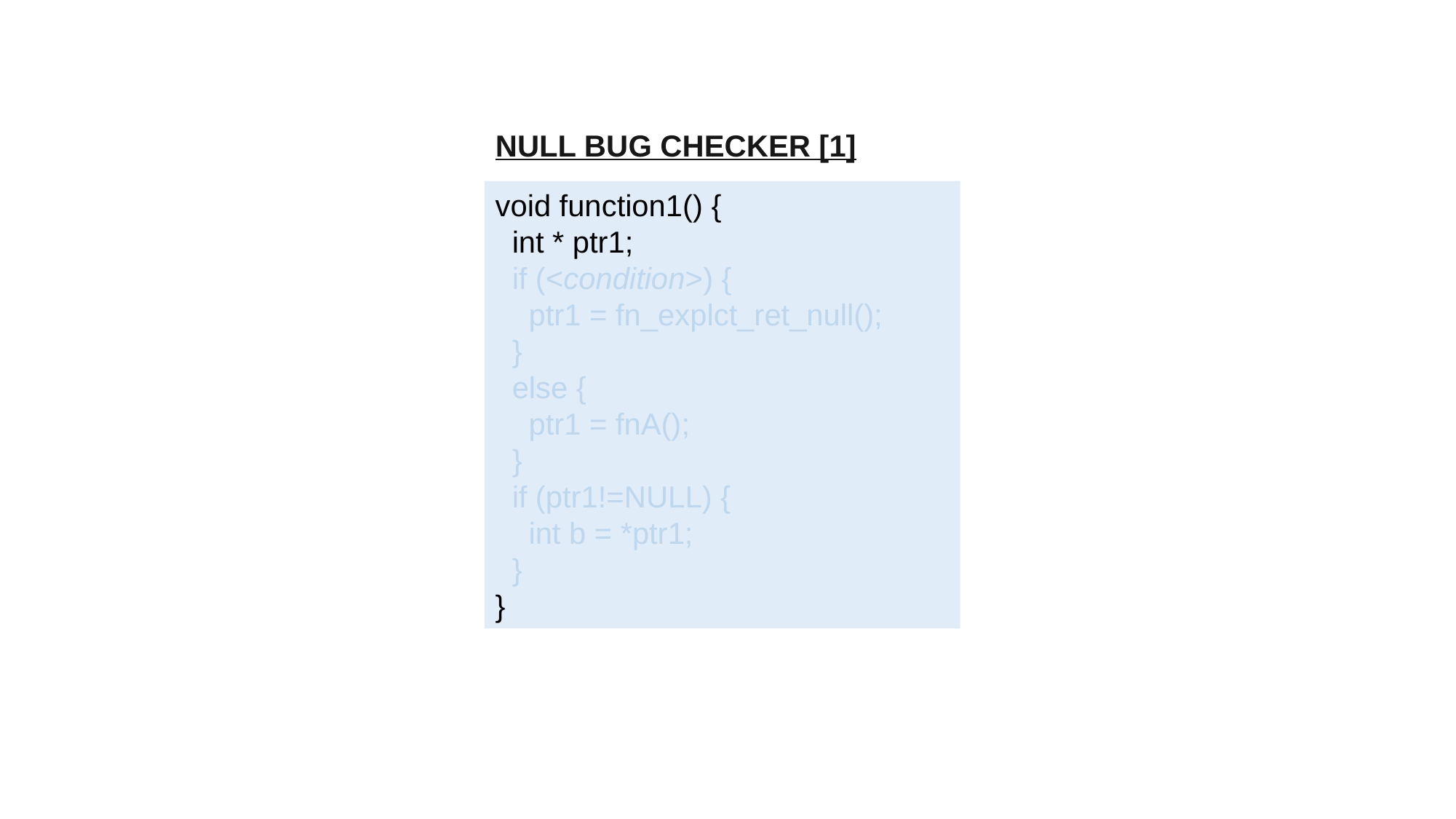

NULL BUG CHECKER [1]
void function1() {
  int * ptr1;
  if (<condition>) {
    ptr1 = fn_explct_ret_null();
  }
  else {
    ptr1 = fnA();
  }
  if (ptr1!=NULL) {
    int b = *ptr1;
  }
}